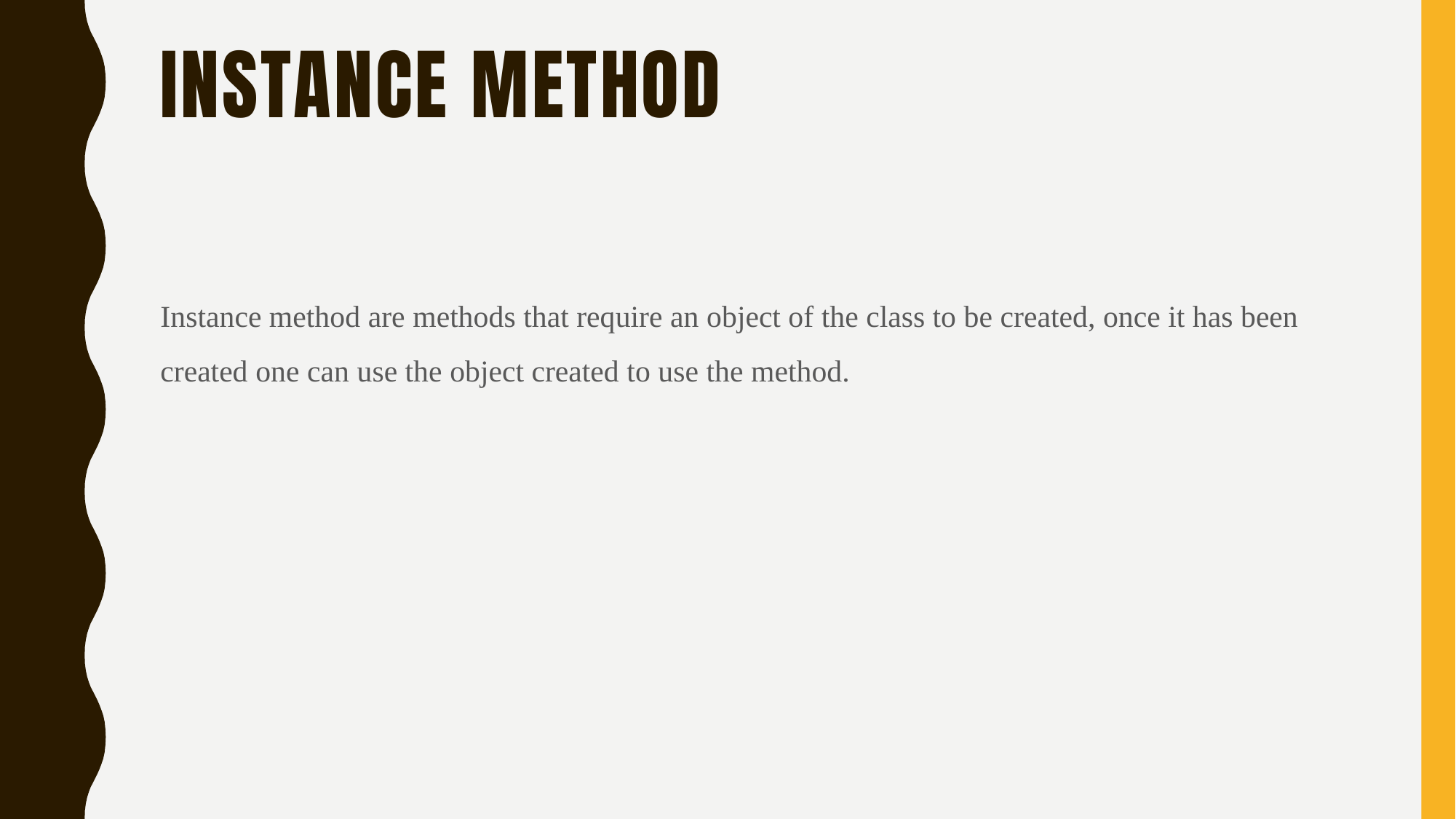

# Instance method
Instance method are methods that require an object of the class to be created, once it has been created one can use the object created to use the method.